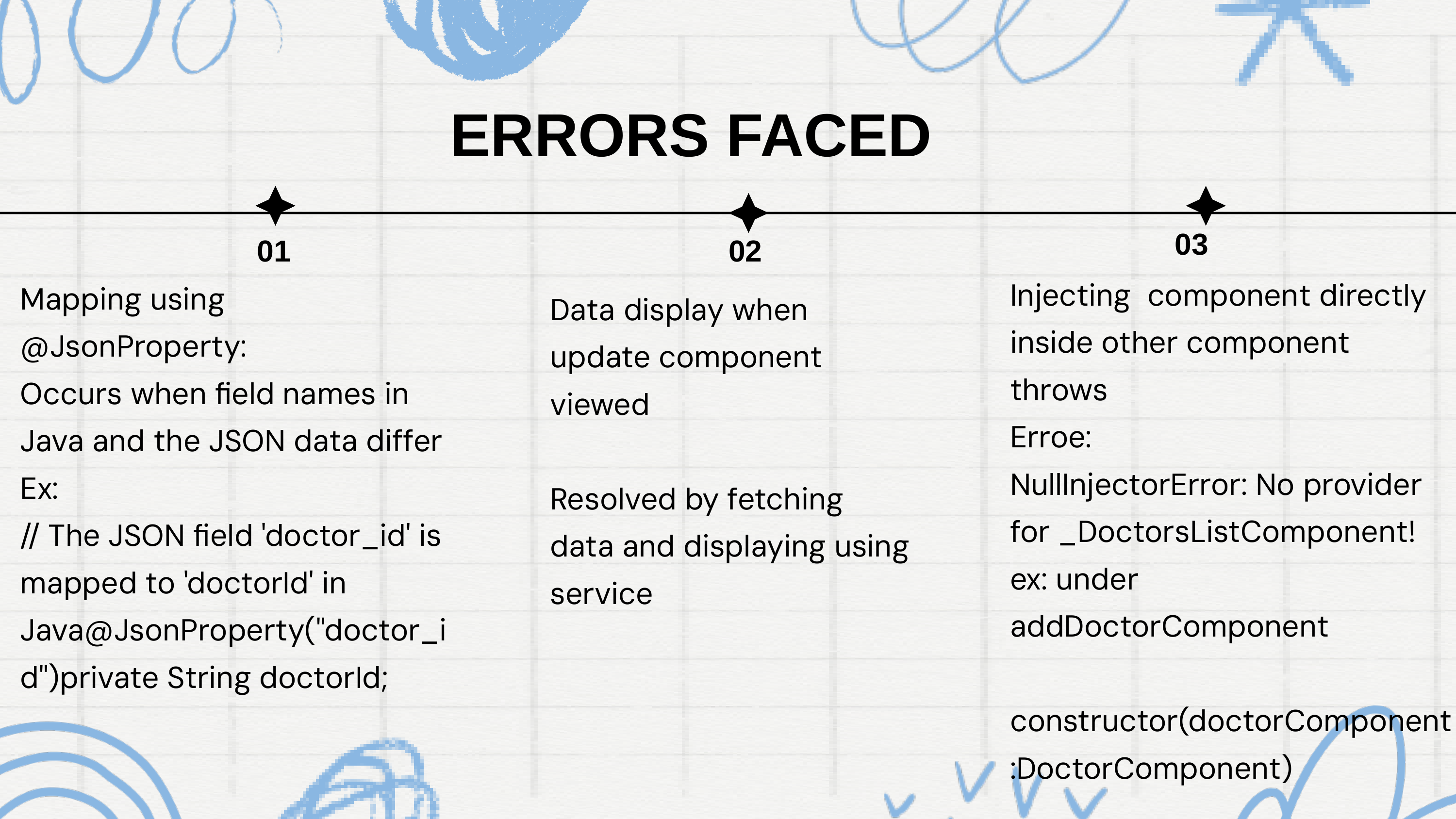

ERRORS FACED

03
01
02
Injecting  component directly inside other component throws
Erroe:
NullInjectorError: No provider for _DoctorsListComponent!
ex: under addDoctorComponent

constructor(doctorComponent:DoctorComponent)

Mapping using
@JsonProperty:
Occurs when field names in Java and the JSON data differ
Ex:
// The JSON field 'doctor_id' is mapped to 'doctorId' in Java@JsonProperty("doctor_id")private String doctorId;

Data display when update component viewed

Resolved by fetching data and displaying using service